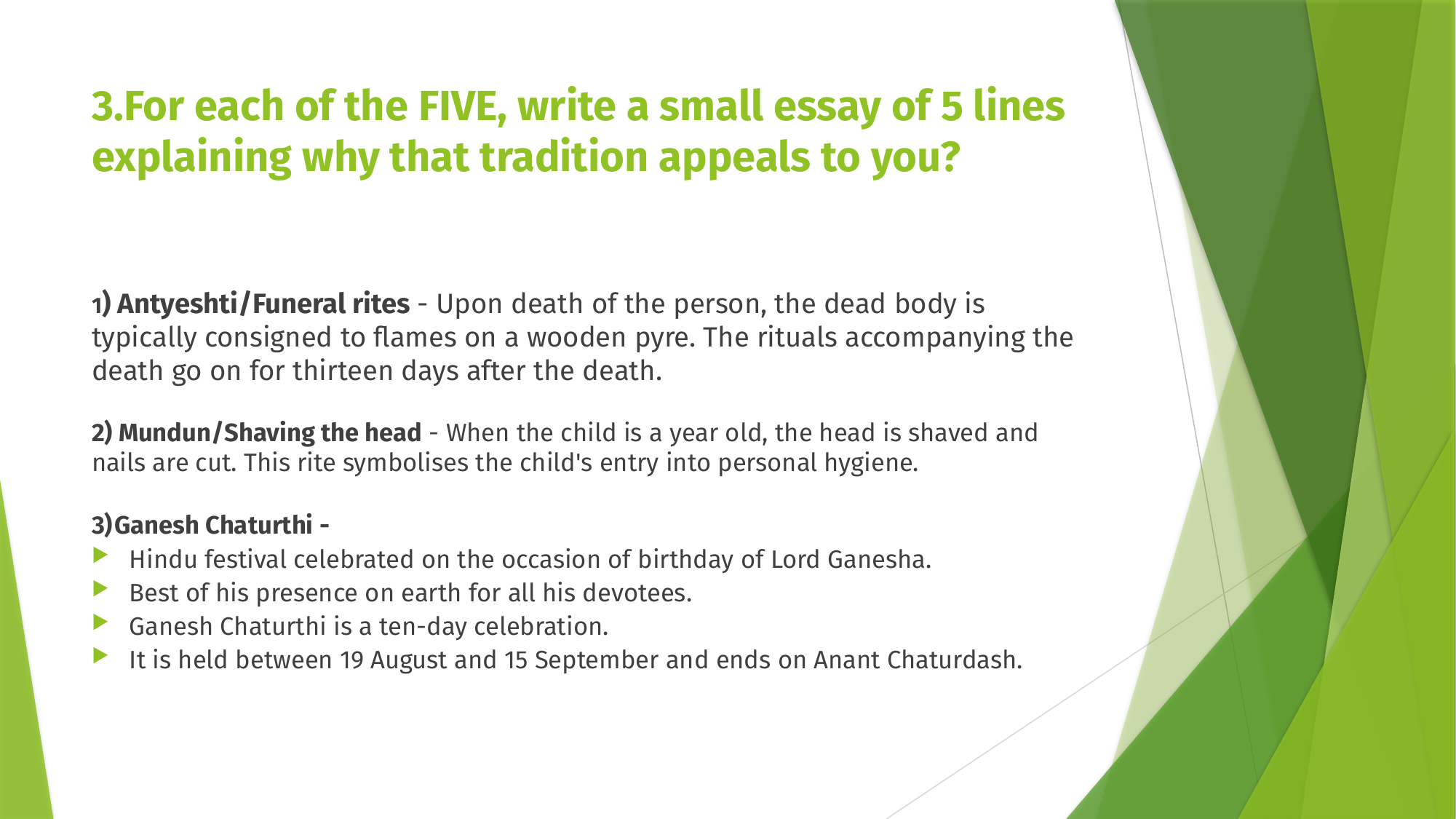

# 3.For each of the FIVE, write a small essay of 5 lines explaining why that tradition appeals to you?

1) Antyeshti/Funeral rites - Upon death of the person, the dead body is typically consigned to flames on a wooden pyre. The rituals accompanying the death go on for thirteen days after the death.

2) Mundun/Shaving the head - When the child is a year old, the head is shaved and nails are cut. This rite symbolises the child's entry into personal hygiene.

3) Ganesh Chaturthi -​
Hindu festival celebrated on the occasion of birthday of Lord Ganesha.​
Best of his presence on earth for all his devotees.​
Ganesh Chaturthi is a ten-day celebration.​
It is held between 19 August and 15 September and ends on Anant Chaturdash.​